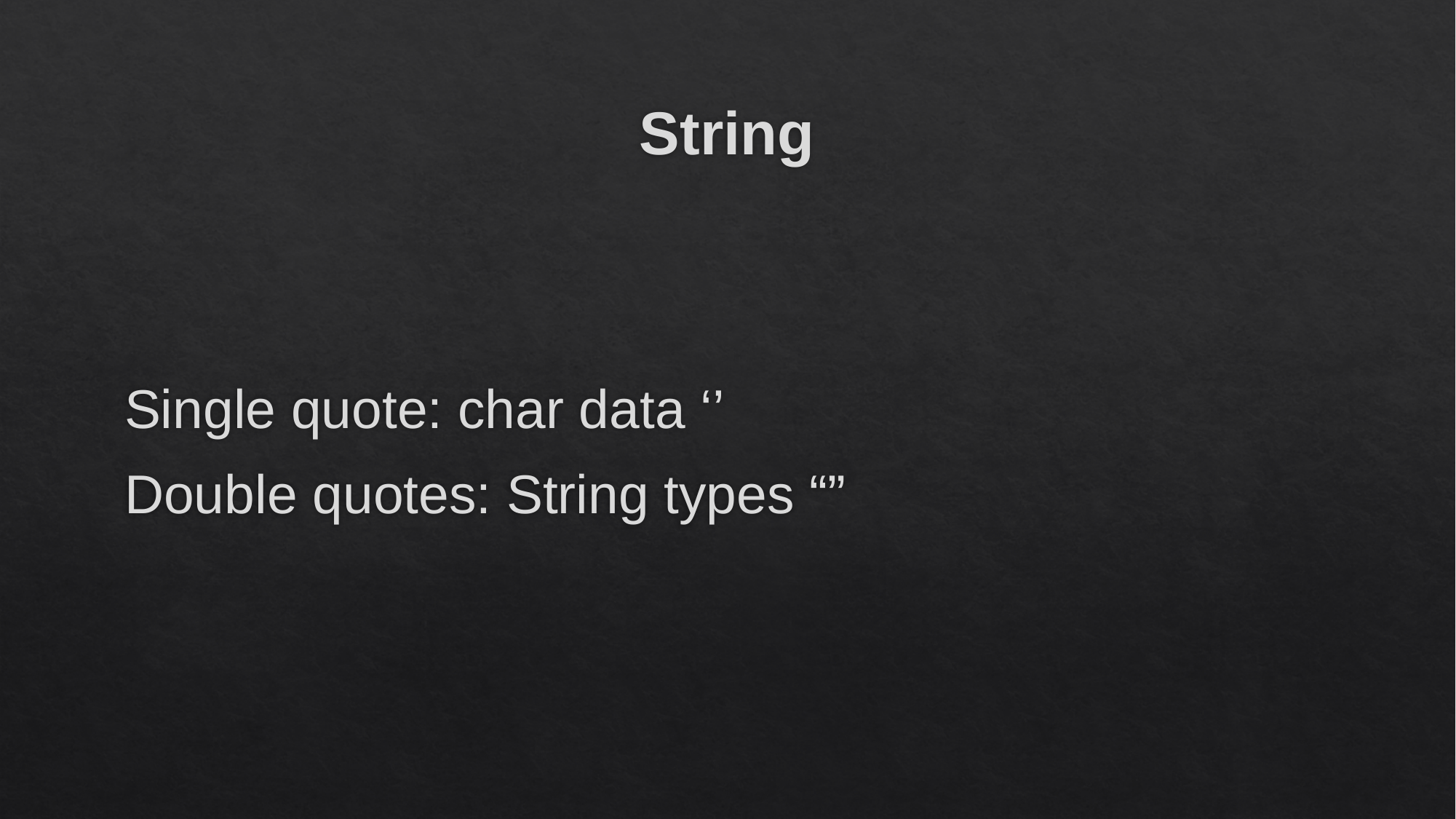

# String
Single quote: char data ‘’
Double quotes: String types “”